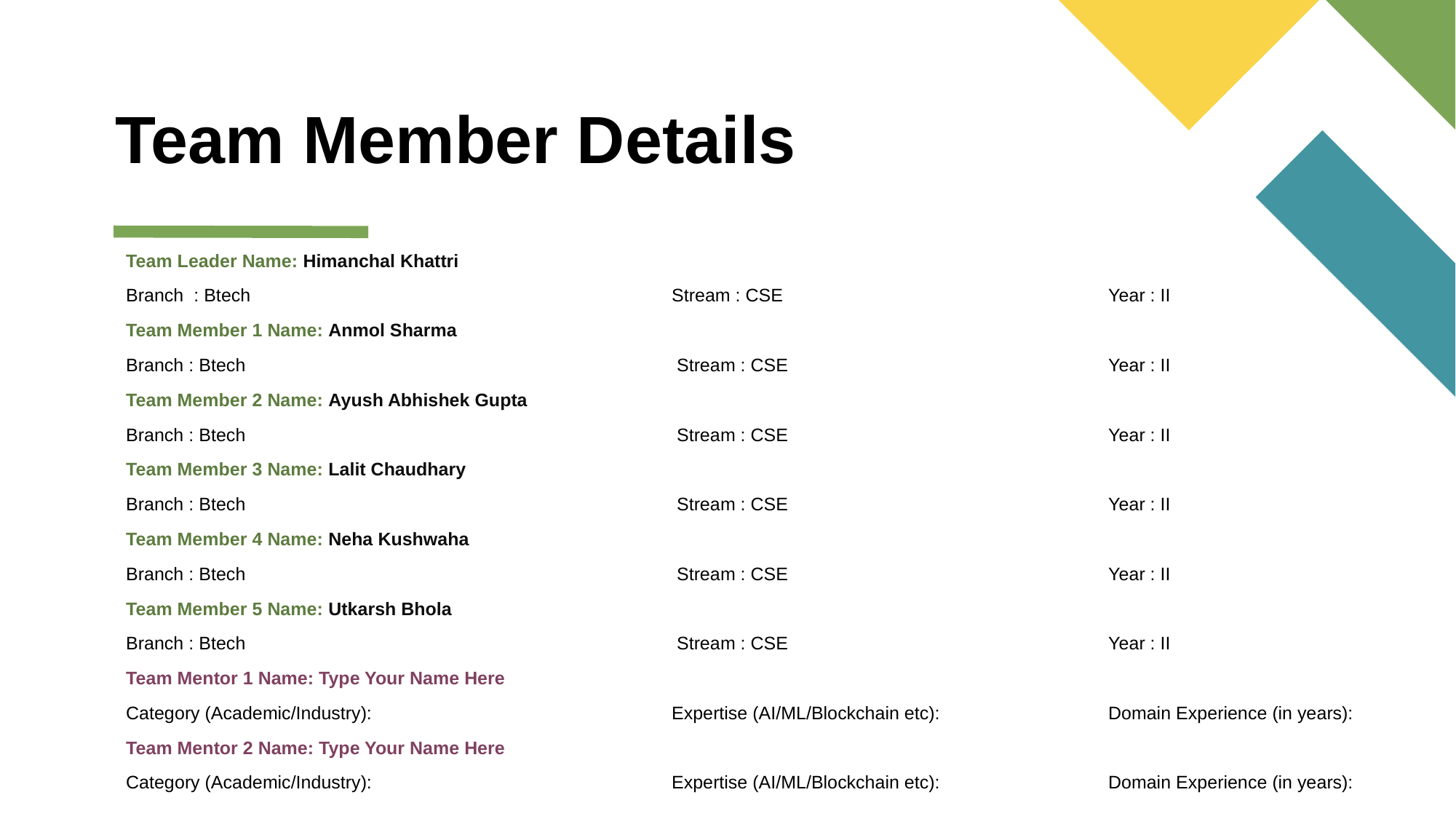

# Team Member Details
Team Leader Name: Himanchal Khattri
Branch  : Btech 				Stream : CSE			Year : II
Team Member 1 Name: Anmol Sharma
Branch : Btech 				 Stream : CSE 			Year : II
Team Member 2 Name: Ayush Abhishek Gupta
Branch : Btech 				 Stream : CSE 			Year : II
Team Member 3 Name: Lalit Chaudhary
Branch : Btech 				 Stream : CSE 			Year : II
Team Member 4 Name: Neha Kushwaha
Branch : Btech 				 Stream : CSE 			Year : II
Team Member 5 Name: Utkarsh Bhola
Branch : Btech 				 Stream : CSE 			Year : II
Team Mentor 1 Name: Type Your Name Here
Category (Academic/Industry): 			Expertise (AI/ML/Blockchain etc): 		Domain Experience (in years):
Team Mentor 2 Name: Type Your Name Here
Category (Academic/Industry):		 	Expertise (AI/ML/Blockchain etc): 		Domain Experience (in years):